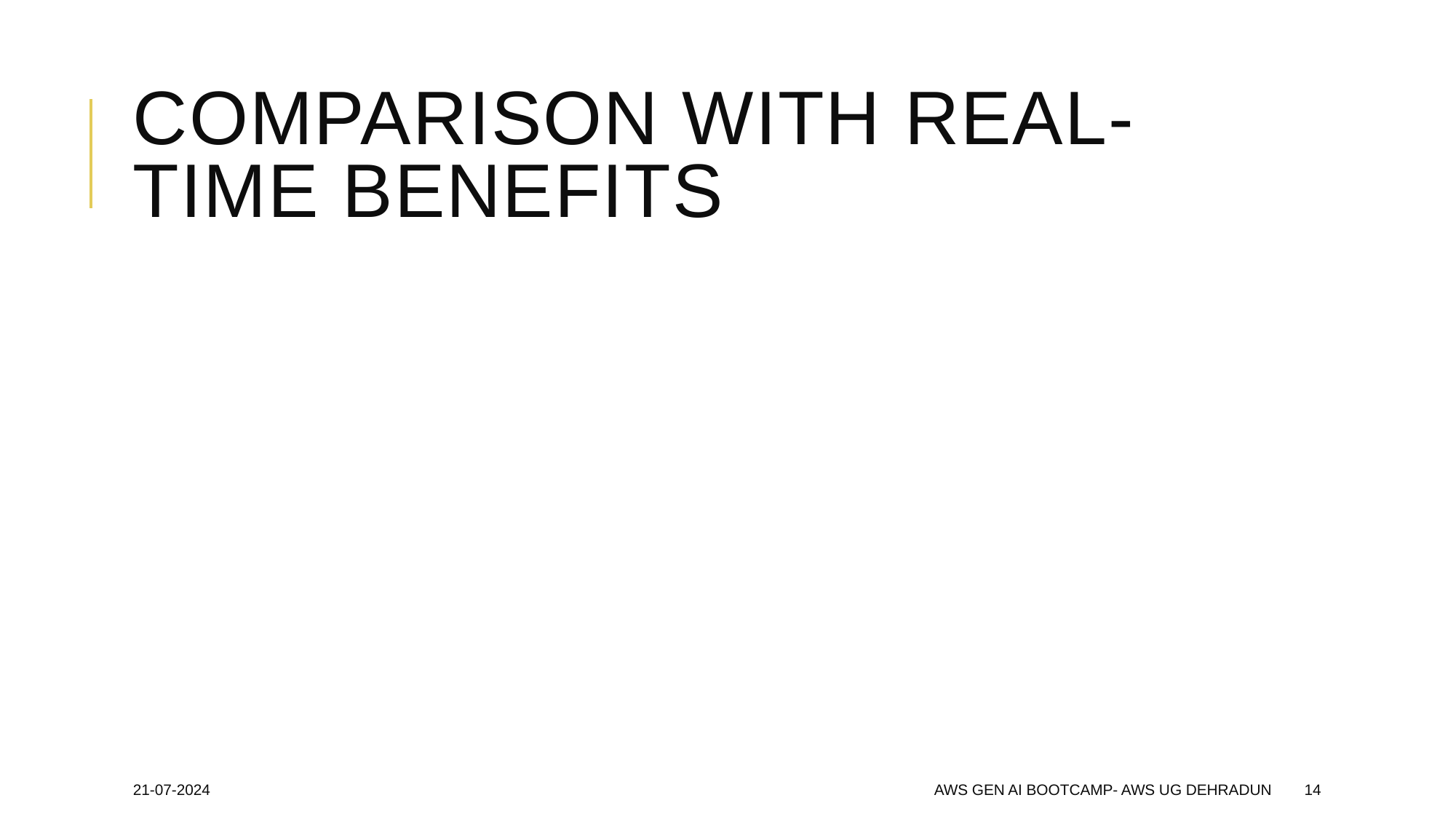

# Comparison with real-time benefits

21-07-2024
AWS Gen AI Bootcamp- AWS UG Dehradun
14